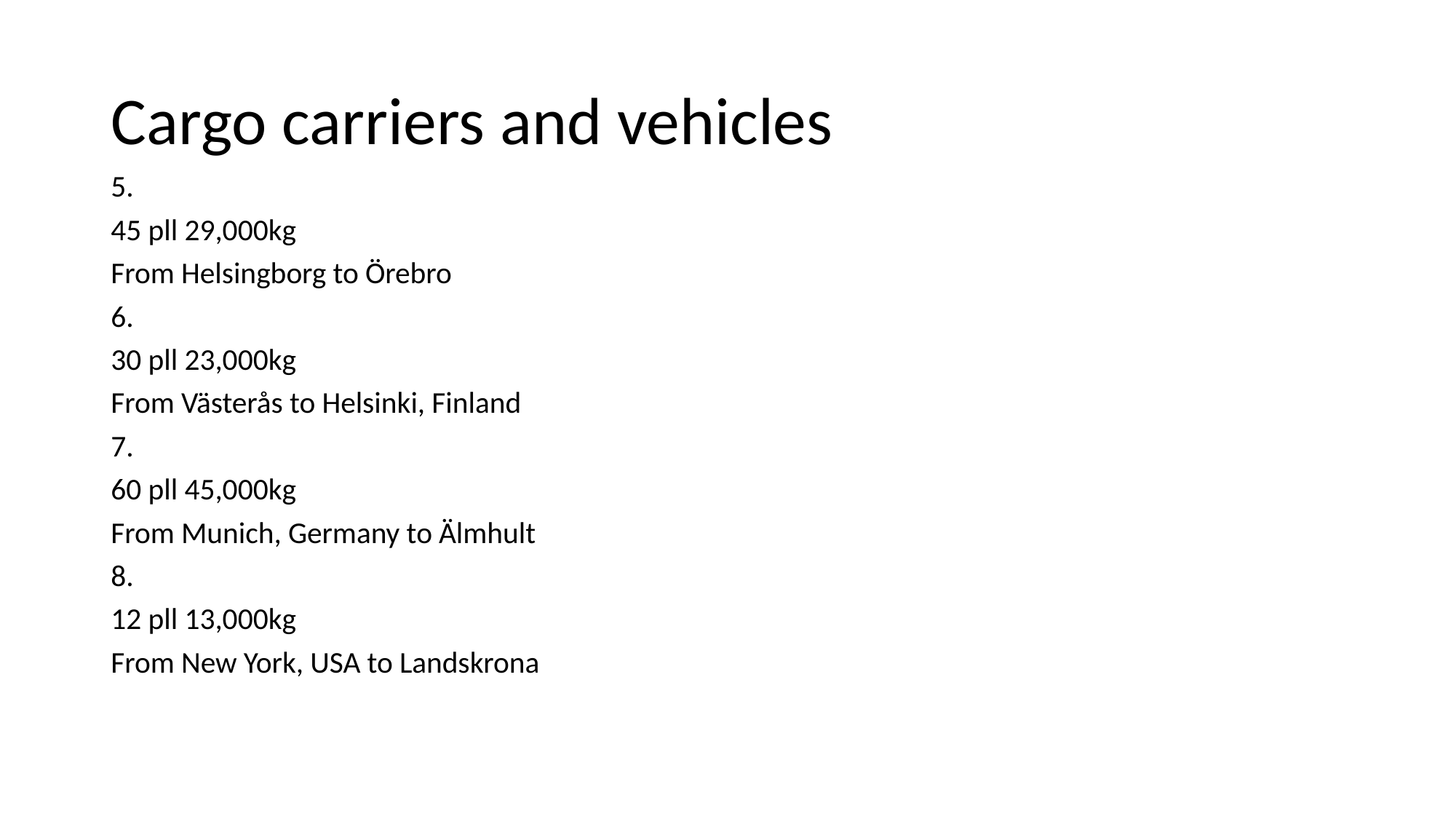

# Cargo carriers and vehicles
5.
45 pll 29,000kg
From Helsingborg to Örebro
6.
30 pll 23,000kg
From Västerås to Helsinki, Finland
7.
60 pll 45,000kg
From Munich, Germany to Älmhult
8.
12 pll 13,000kg
From New York, USA to Landskrona